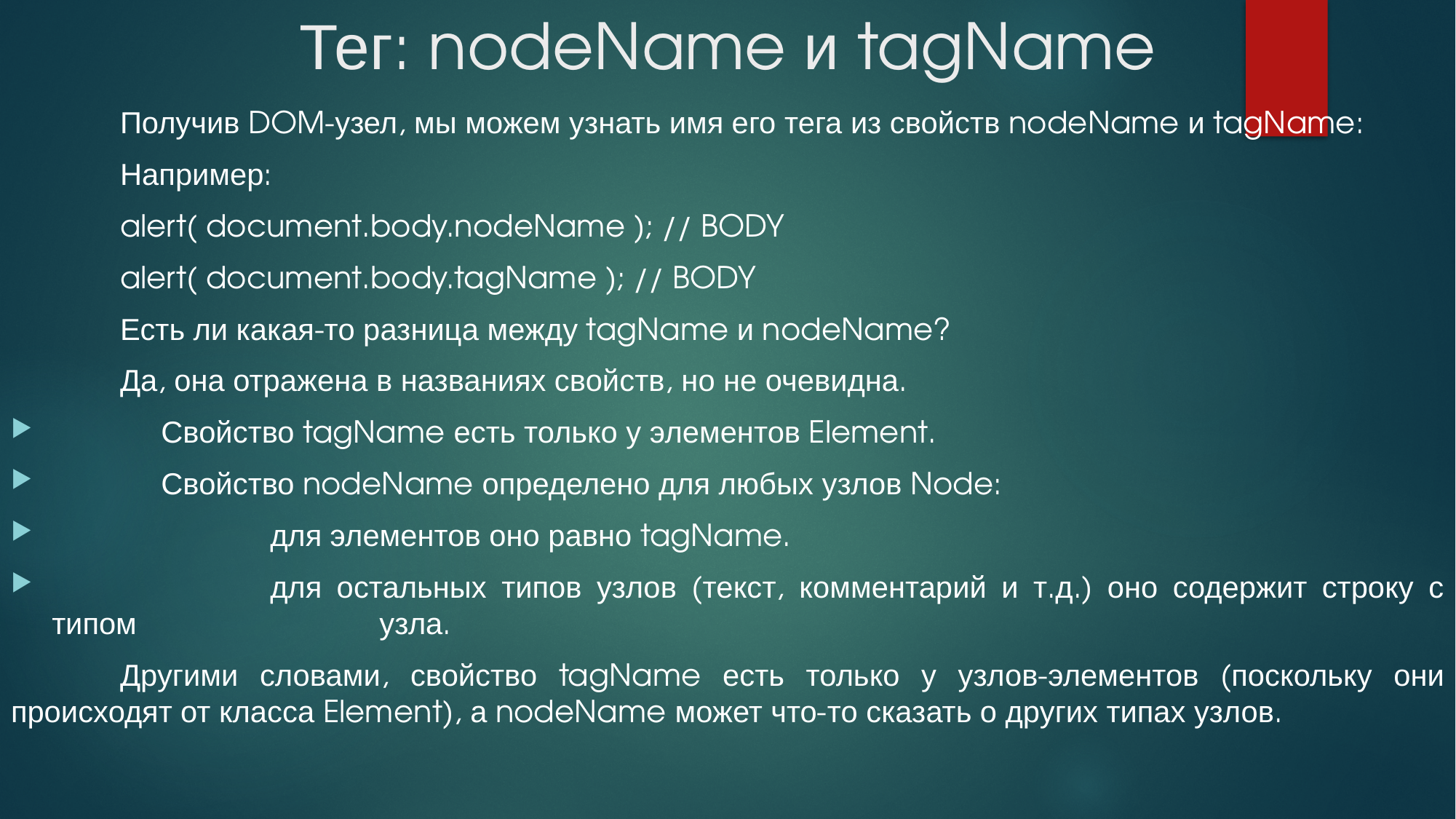

# Тег: nodeName и tagName
	Получив DOM-узел, мы можем узнать имя его тега из свойств nodeName и tagName:
	Например:
 	alert( document.body.nodeName ); // BODY
	alert( document.body.tagName ); // BODY
	Есть ли какая-то разница между tagName и nodeName?
	Да, она отражена в названиях свойств, но не очевидна.
	Свойство tagName есть только у элементов Element.
	Свойство nodeName определено для любых узлов Node:
		для элементов оно равно tagName.
		для остальных типов узлов (текст, комментарий и т.д.) оно содержит строку с типом 			узла.
	Другими словами, свойство tagName есть только у узлов-элементов (поскольку они происходят от класса Element), а nodeName может что-то сказать о других типах узлов.